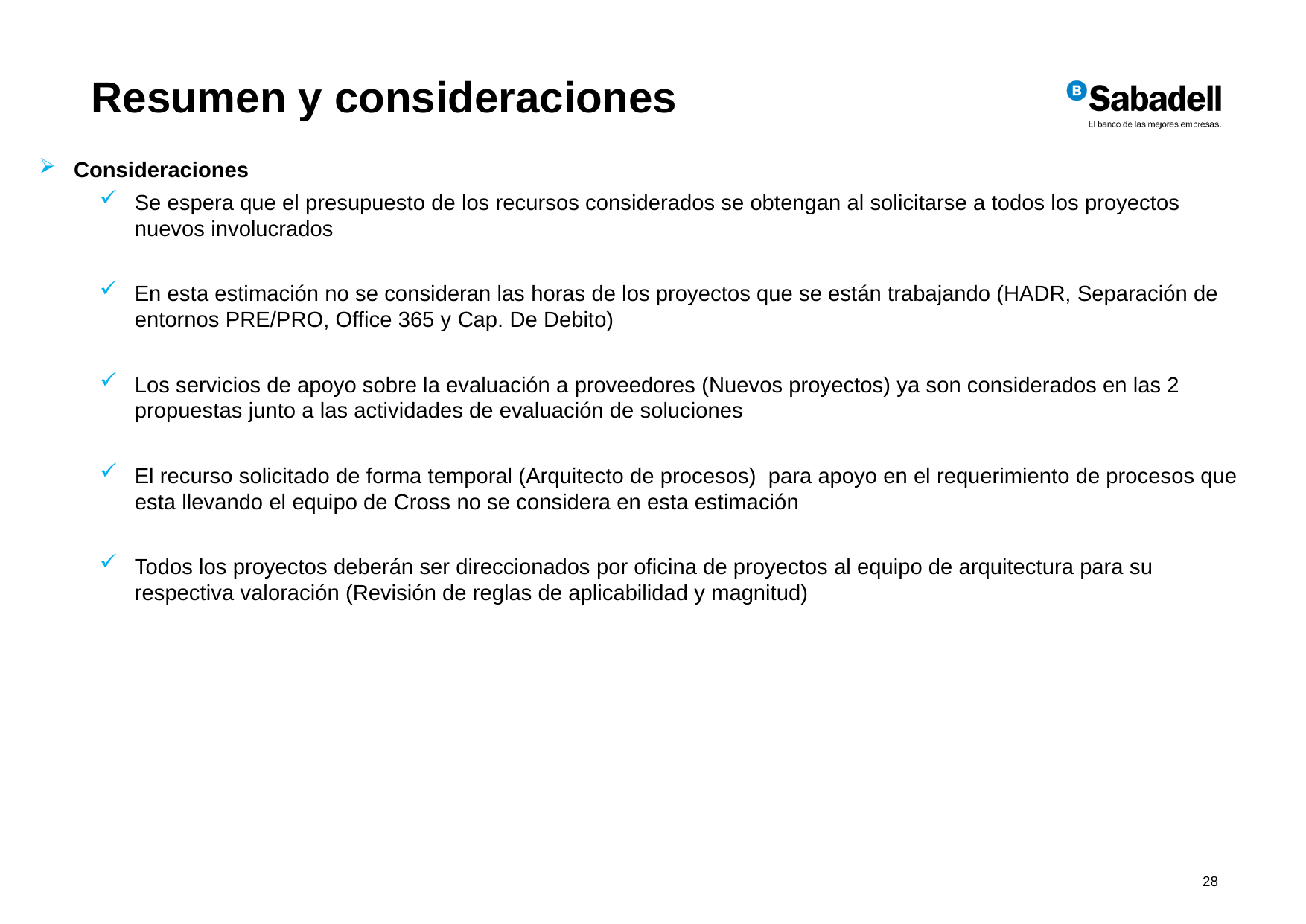

Resumen y consideraciones
Consideraciones
Se espera que el presupuesto de los recursos considerados se obtengan al solicitarse a todos los proyectos nuevos involucrados

En esta estimación no se consideran las horas de los proyectos que se están trabajando (HADR, Separación de entornos PRE/PRO, Office 365 y Cap. De Debito)

Los servicios de apoyo sobre la evaluación a proveedores (Nuevos proyectos) ya son considerados en las 2 propuestas junto a las actividades de evaluación de soluciones

El recurso solicitado de forma temporal (Arquitecto de procesos)  para apoyo en el requerimiento de procesos que esta llevando el equipo de Cross no se considera en esta estimación

Todos los proyectos deberán ser direccionados por oficina de proyectos al equipo de arquitectura para su respectiva valoración (Revisión de reglas de aplicabilidad y magnitud)

 28